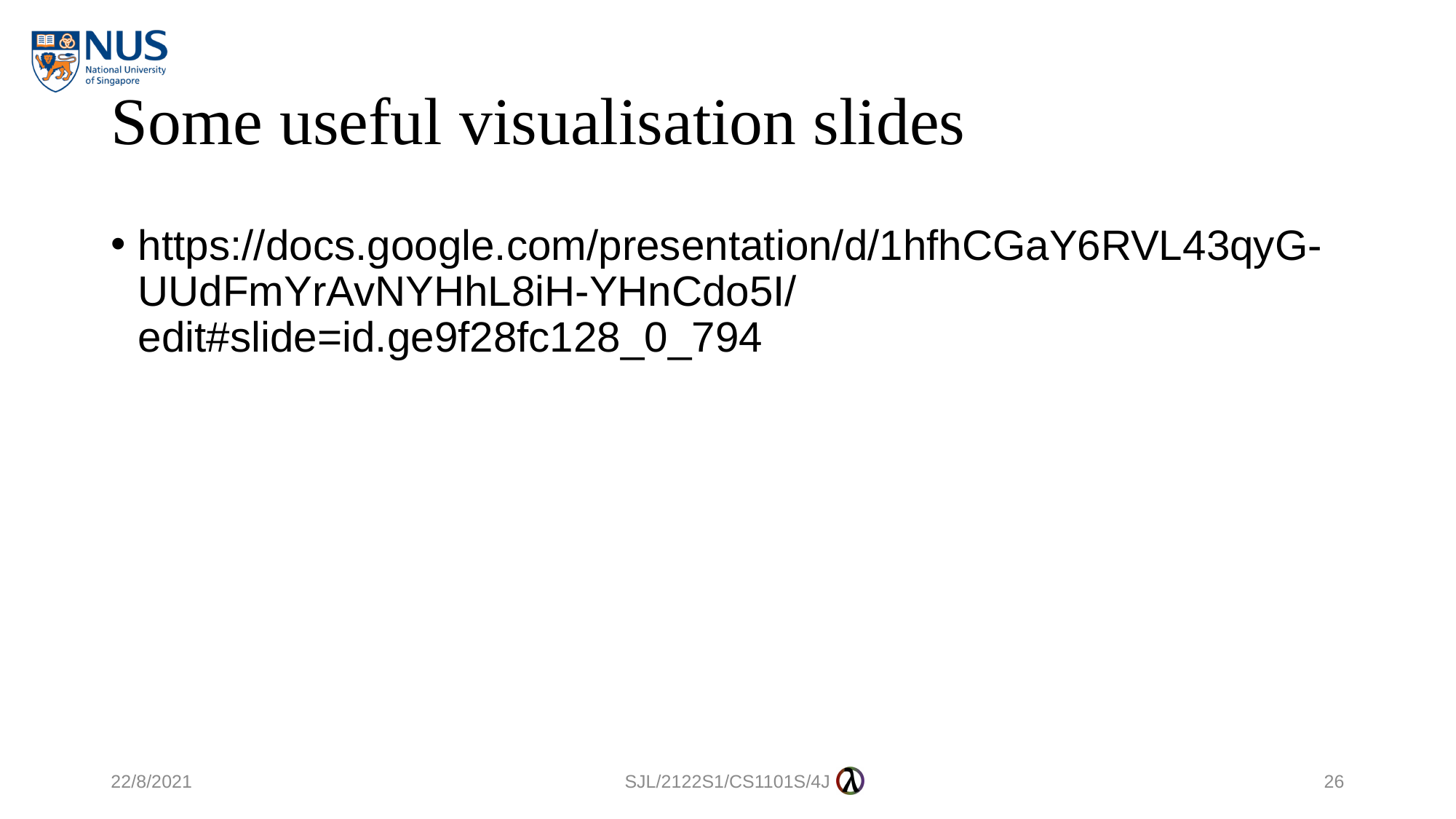

# Some useful visualisation slides
https://docs.google.com/presentation/d/1hfhCGaY6RVL43qyG-UUdFmYrAvNYHhL8iH-YHnCdo5I/edit#slide=id.ge9f28fc128_0_794
22/8/2021
SJL/2122S1/CS1101S/4J
26